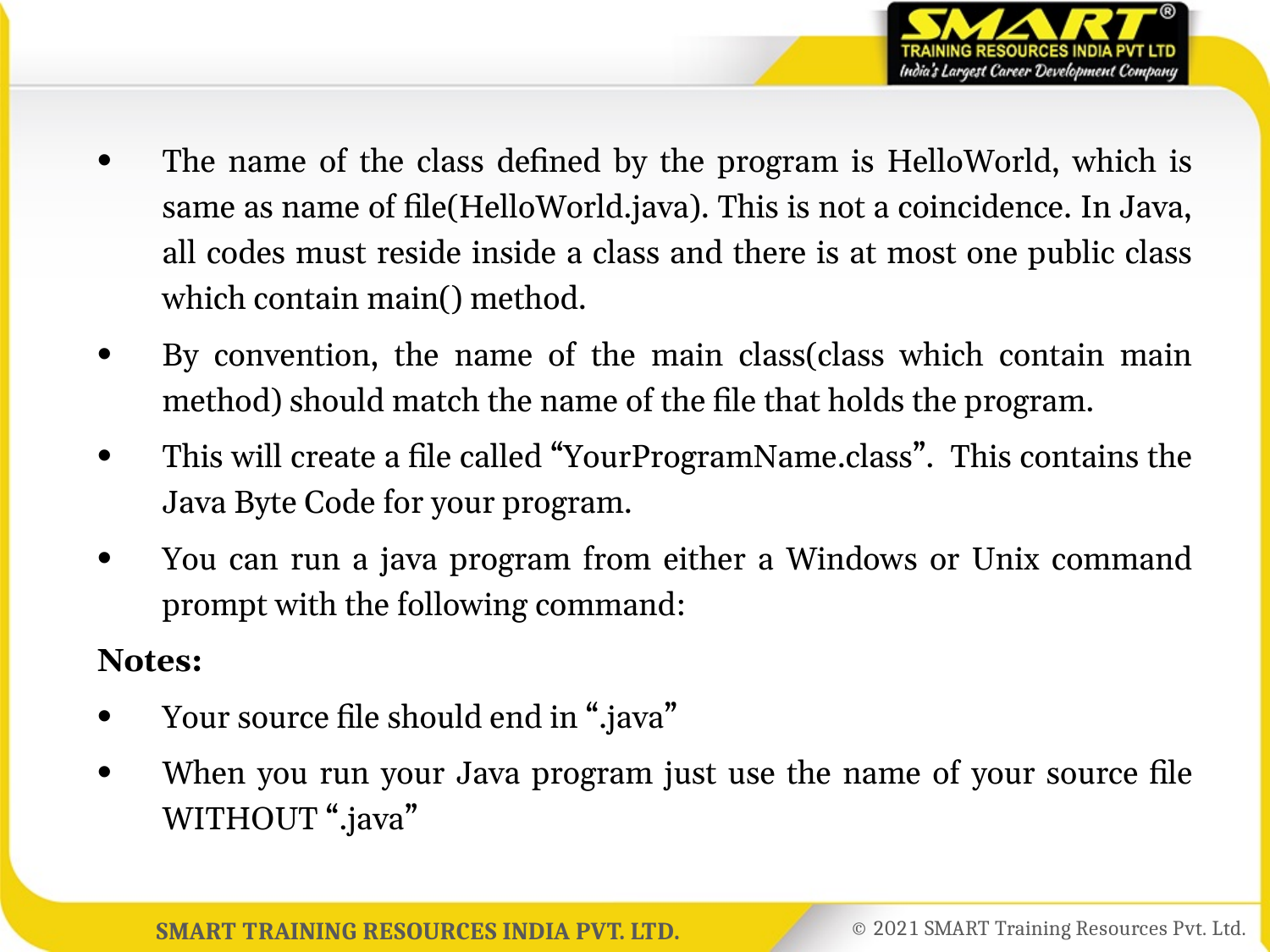

The name of the class defined by the program is HelloWorld, which is same as name of file(HelloWorld.java). This is not a coincidence. In Java, all codes must reside inside a class and there is at most one public class which contain main() method.
By convention, the name of the main class(class which contain main method) should match the name of the file that holds the program.
This will create a file called “YourProgramName.class”.  This contains the Java Byte Code for your program.
You can run a java program from either a Windows or Unix command prompt with the following command:
Notes:
Your source file should end in “.java”
When you run your Java program just use the name of your source file WITHOUT “.java”